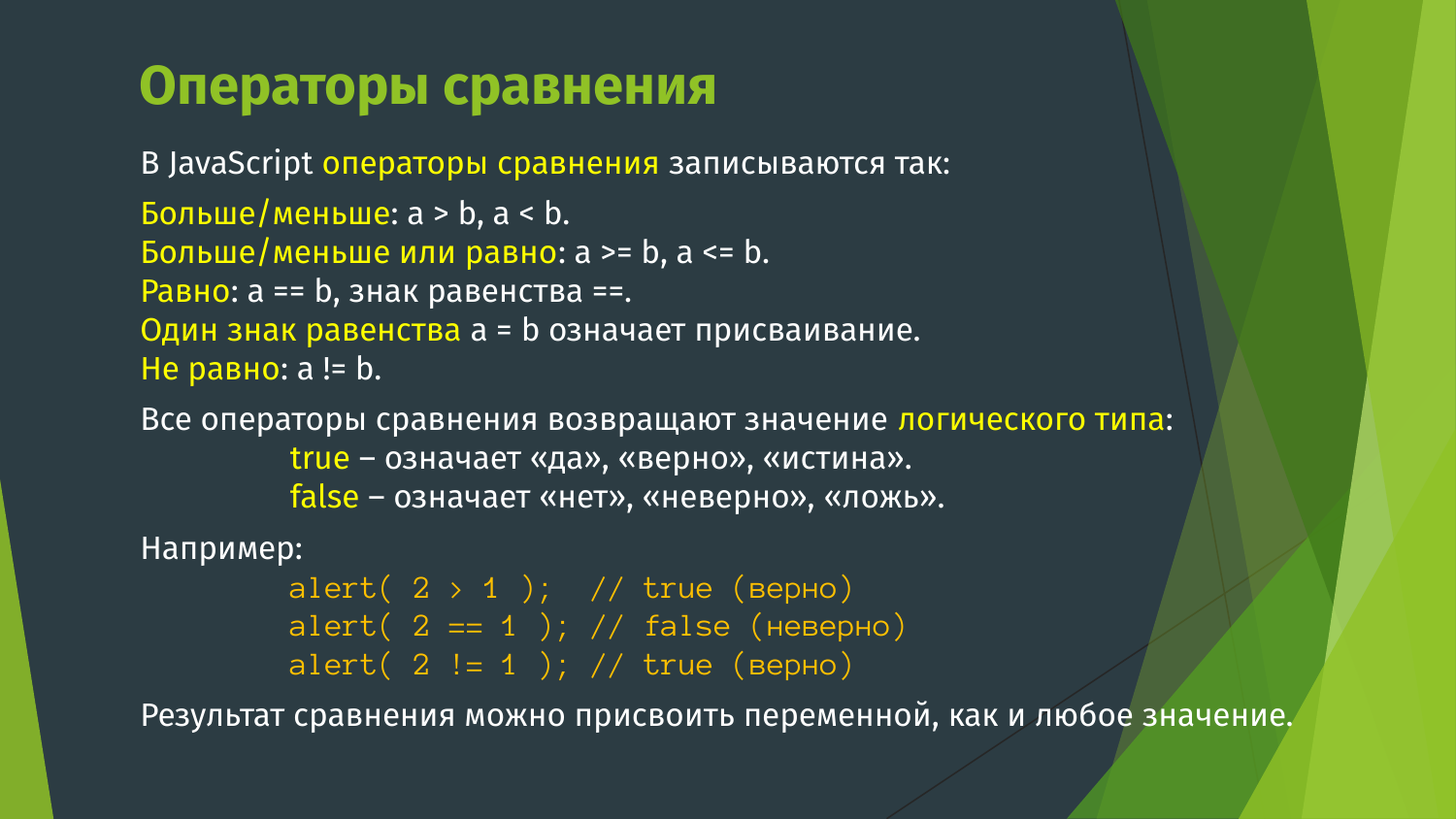

# Операторы сравнения
В JavaScript операторы сравнения записываются так:
Больше/меньше: a > b, a < b.
Больше/меньше или равно: a >= b, a <= b.
Равно: a == b, знак равенства ==.
Один знак равенства a = b означает присваивание.
Не равно: a != b.
Все операторы сравнения возвращают значение логического типа:
true – означает «да», «верно», «истина».
false – означает «нет», «неверно», «ложь».
Например:
alert( 2 > 1 );  // true (верно)
alert( 2 == 1 ); // false (неверно)
alert( 2 != 1 ); // true (верно)
Результат сравнения можно присвоить переменной, как и любое значение.